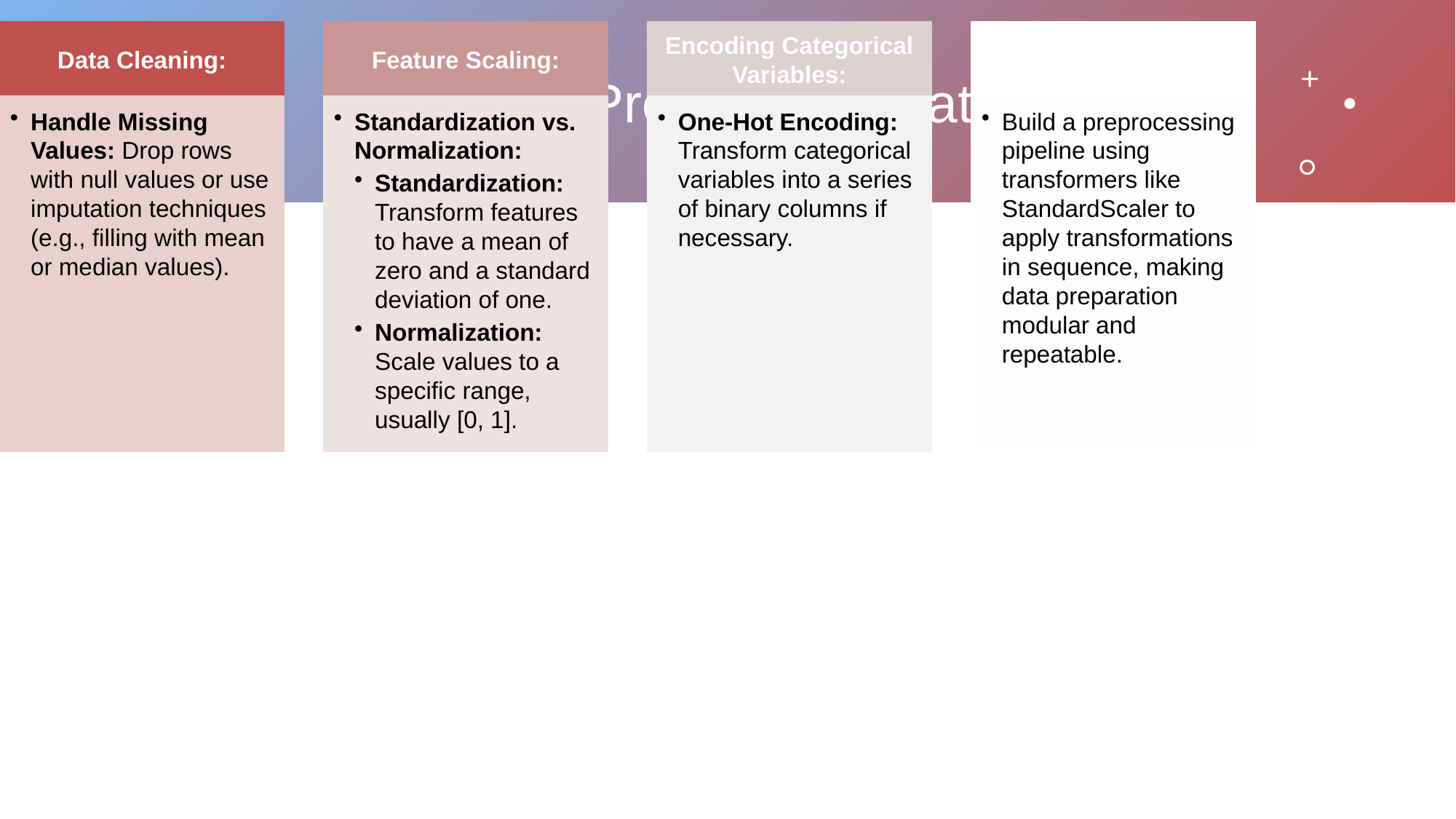

# Step 4 – Prepare the Data

Data Cleaning:
Handle Missing Values: Drop rows with null values or use imputation techniques (e.g., filling with mean or median values).
Feature Scaling:
Standardization vs. Normalization:
Standardization: Transform features to have a mean of zero and a standard deviation of one.
Normalization: Scale values to a specific range, usually [0, 1].
Encoding Categorical Variables:
One-Hot Encoding: Transform categorical variables into a series of binary columns if necessary.
Pipeline Creation:
Build a preprocessing pipeline using transformers like StandardScaler to apply transformations in sequence, making data preparation modular and repeatable.